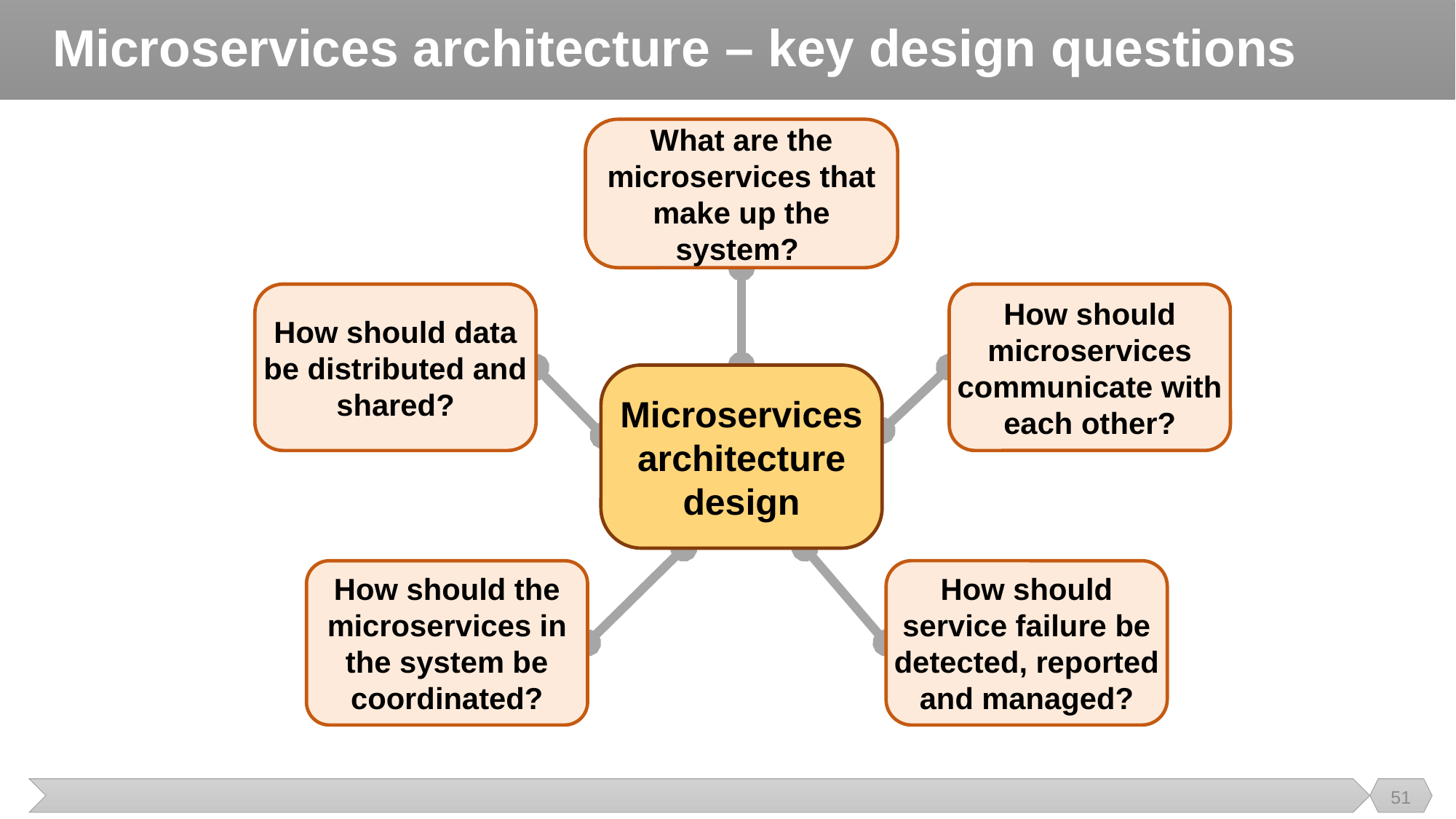

# Microservices architecture – key design questions
What are the microservices that make up the system?
How should data be distributed and shared?
How should microservices communicate with each other?
Microservices architecture
design
How should the microservices in the system be coordinated?
How should service failure be detected, reported and managed?
51